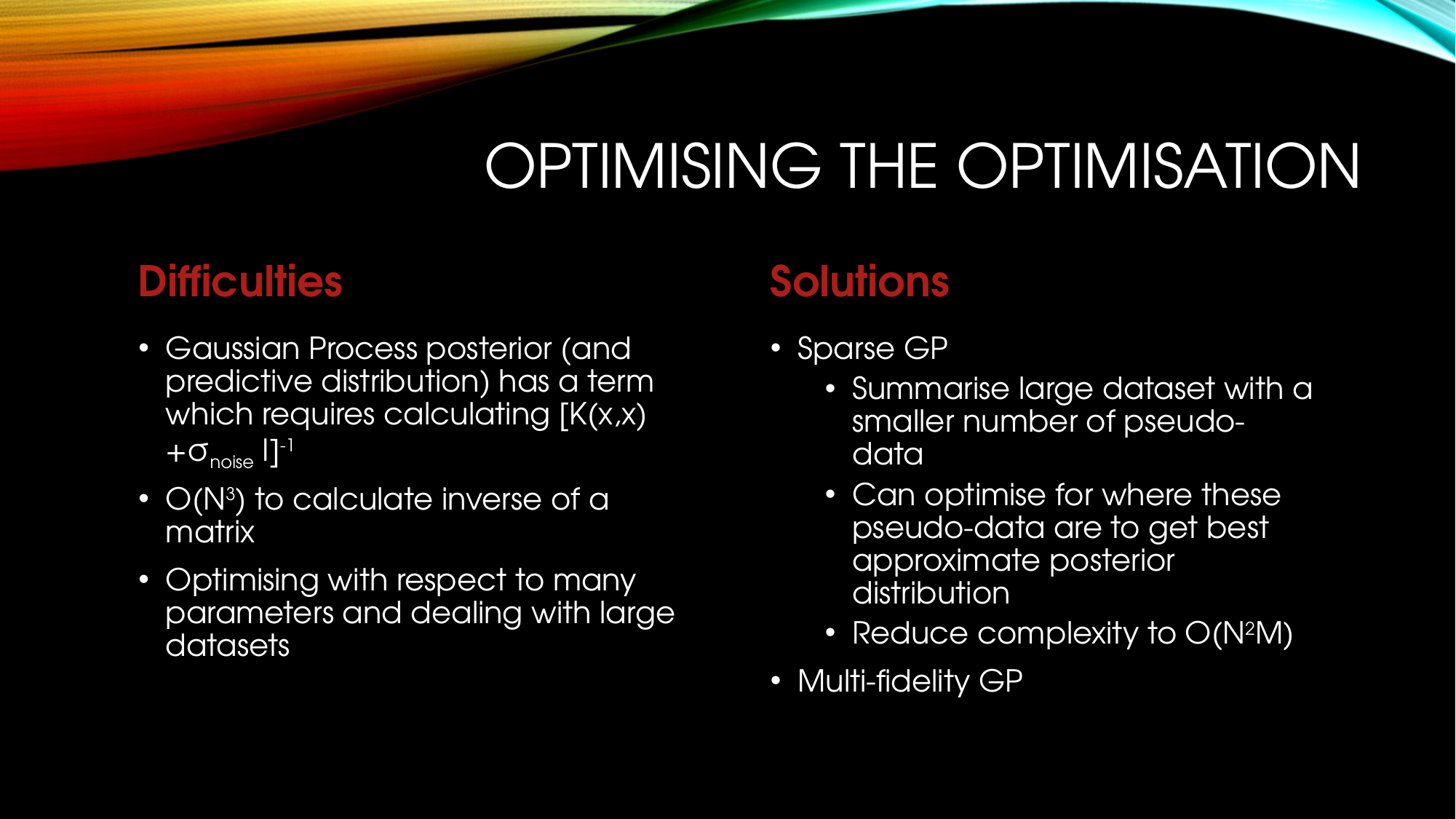

# Optimising the Optimisation
Difficulties
Solutions
Gaussian Process posterior (and predictive distribution) has a term which requires calculating [K(x,x)+σnoise I]-1
O(N3) to calculate inverse of a matrix
Optimising with respect to many parameters and dealing with large datasets
Sparse GP
Summarise large dataset with a smaller number of pseudo-data
Can optimise for where these pseudo-data are to get best approximate posterior distribution
Reduce complexity to O(N2M)
Multi-fidelity GP